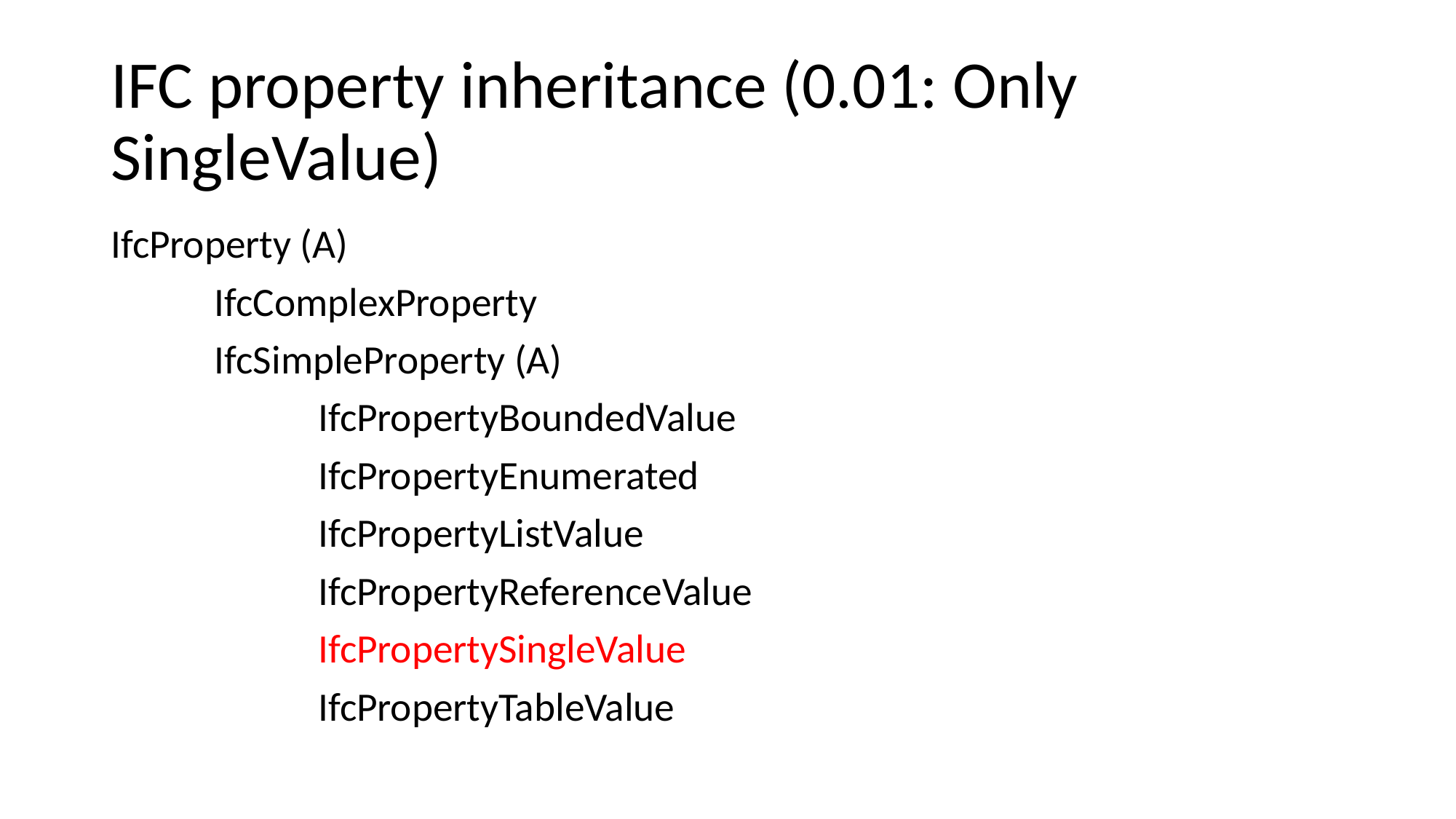

# IFC property inheritance (0.01: Only SingleValue)
IfcProperty (A)
	IfcComplexProperty
	IfcSimpleProperty (A)
		IfcPropertyBoundedValue
		IfcPropertyEnumerated
		IfcPropertyListValue
		IfcPropertyReferenceValue
		IfcPropertySingleValue
		IfcPropertyTableValue